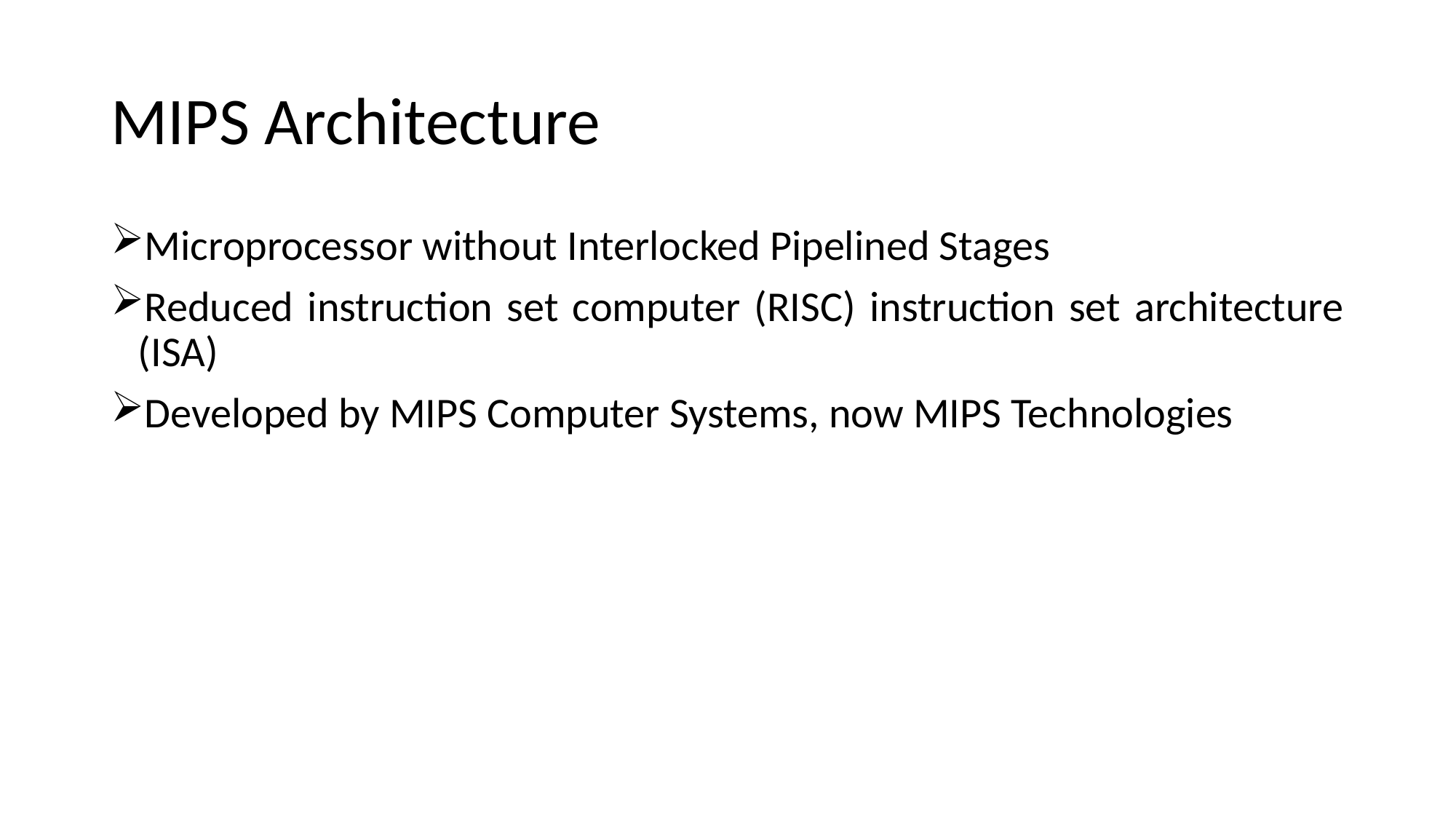

# MIPS Architecture
Microprocessor without Interlocked Pipelined Stages
Reduced instruction set computer (RISC) instruction set architecture (ISA)
Developed by MIPS Computer Systems, now MIPS Technologies